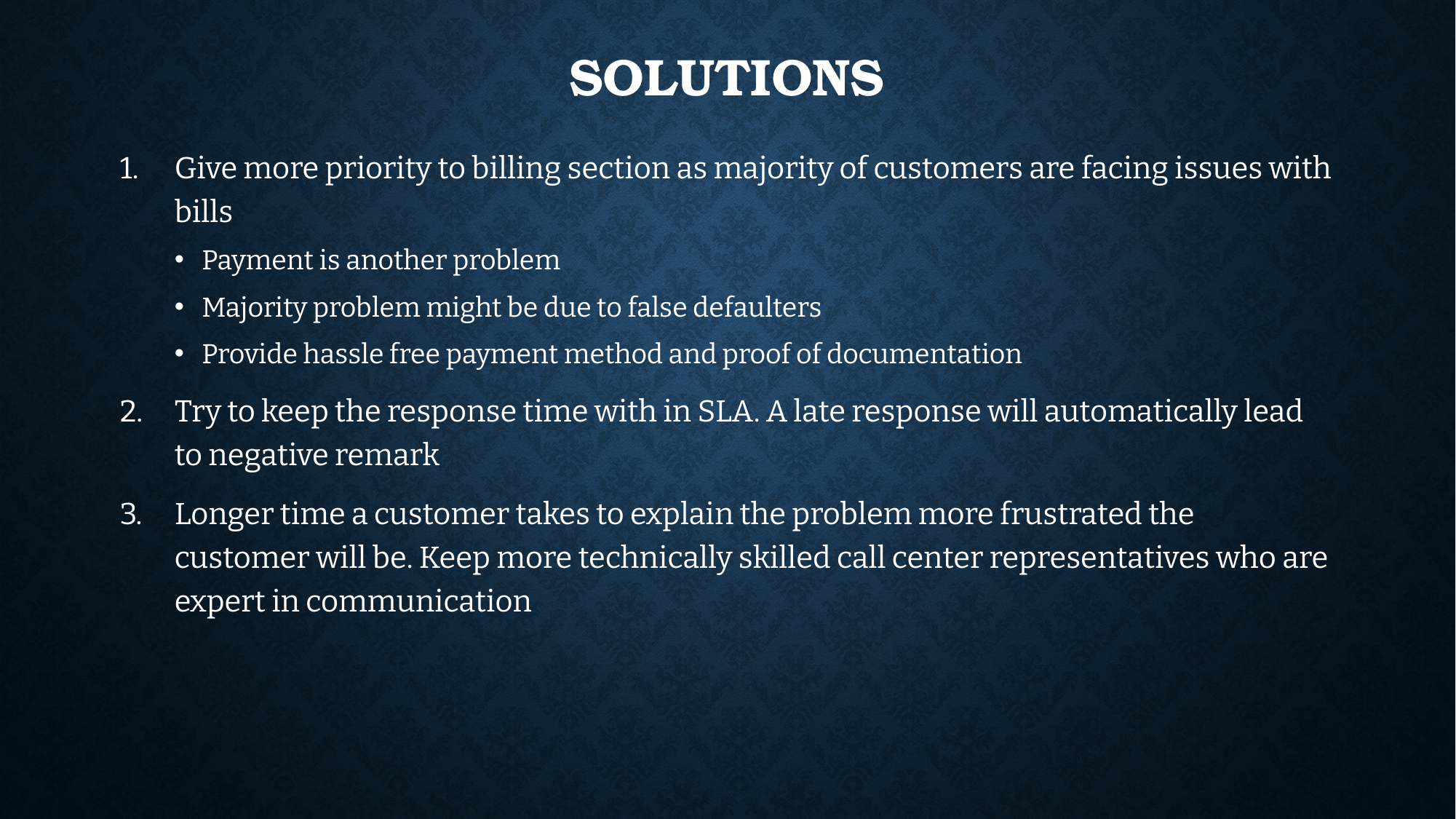

# SOLUTIONS
Give more priority to billing section as majority of customers are facing issues with bills
Payment is another problem
Majority problem might be due to false defaulters
Provide hassle free payment method and proof of documentation
Try to keep the response time with in SLA. A late response will automatically lead to negative remark
Longer time a customer takes to explain the problem more frustrated the customer will be. Keep more technically skilled call center representatives who are expert in communication